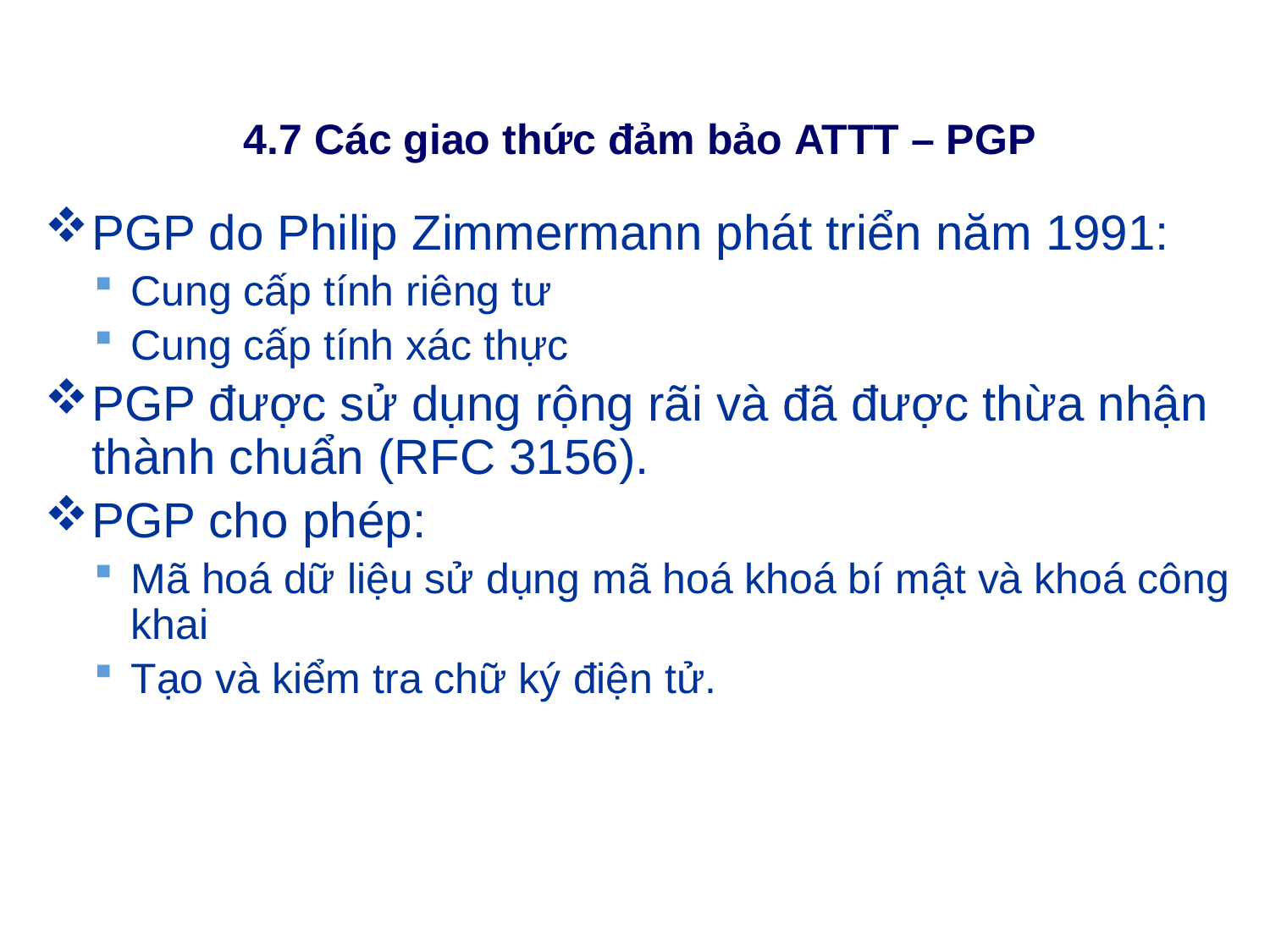

# 4.7 Các giao thức đảm bảo ATTT – PGP
PGP do Philip Zimmermann phát triển năm 1991:
Cung cấp tính riêng tư
Cung cấp tính xác thực
PGP được sử dụng rộng rãi và đã được thừa nhận thành chuẩn (RFC 3156).
PGP cho phép:
Mã hoá dữ liệu sử dụng mã hoá khoá bí mật và khoá công khai
Tạo và kiểm tra chữ ký điện tử.